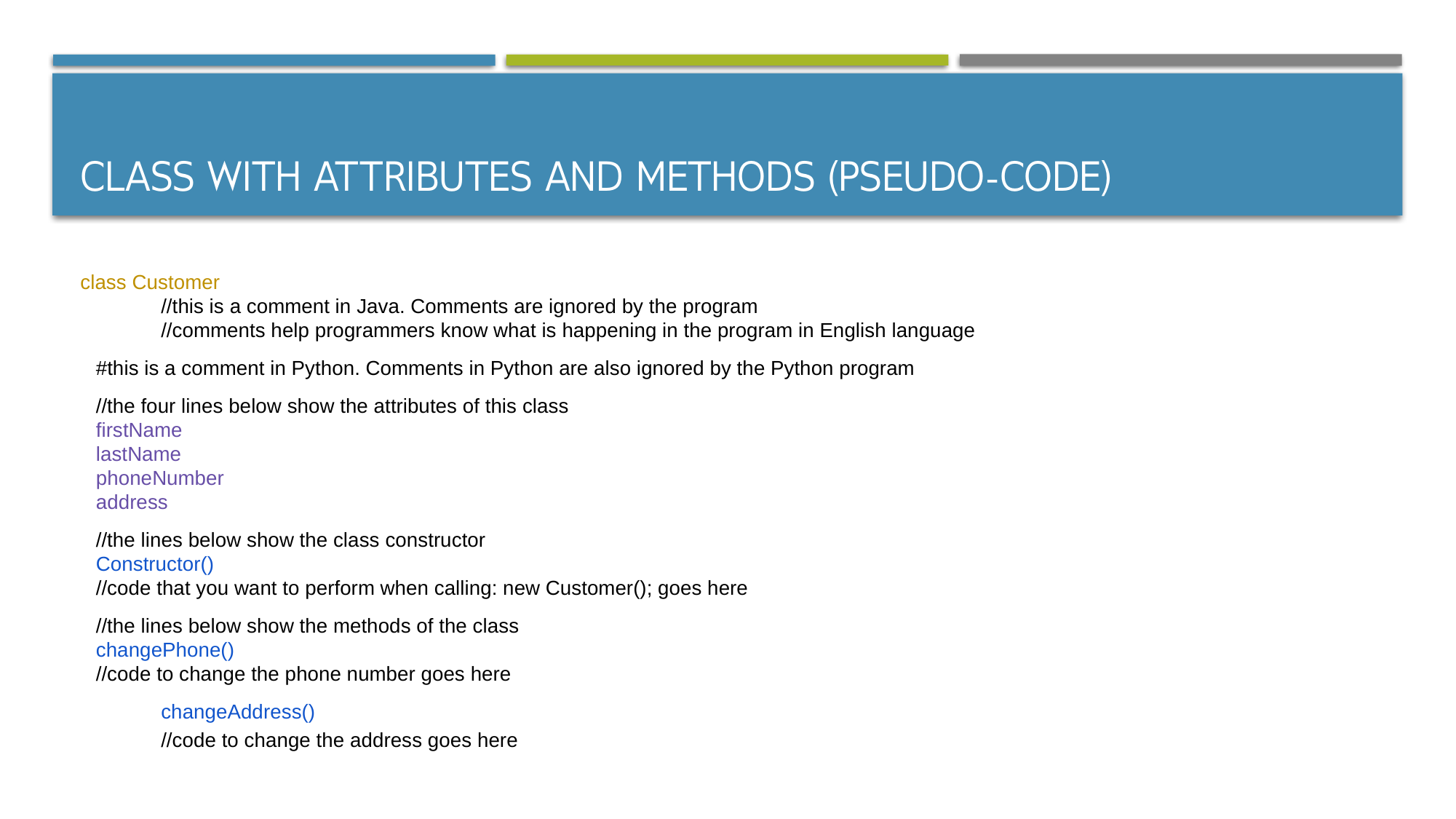

# Class with Attributes and Methods (Pseudo-code)
class Customer
	//this is a comment in Java. Comments are ignored by the program
	//comments help programmers know what is happening in the program in English language
	#this is a comment in Python. Comments in Python are also ignored by the Python program
	//the four lines below show the attributes of this class
	firstName
	lastName
	phoneNumber
	address
	//the lines below show the class constructor
	Constructor()
		//code that you want to perform when calling: new Customer(); goes here
	//the lines below show the methods of the class
	changePhone() 
		//code to change the phone number goes here
	changeAddress()
		//code to change the address goes here